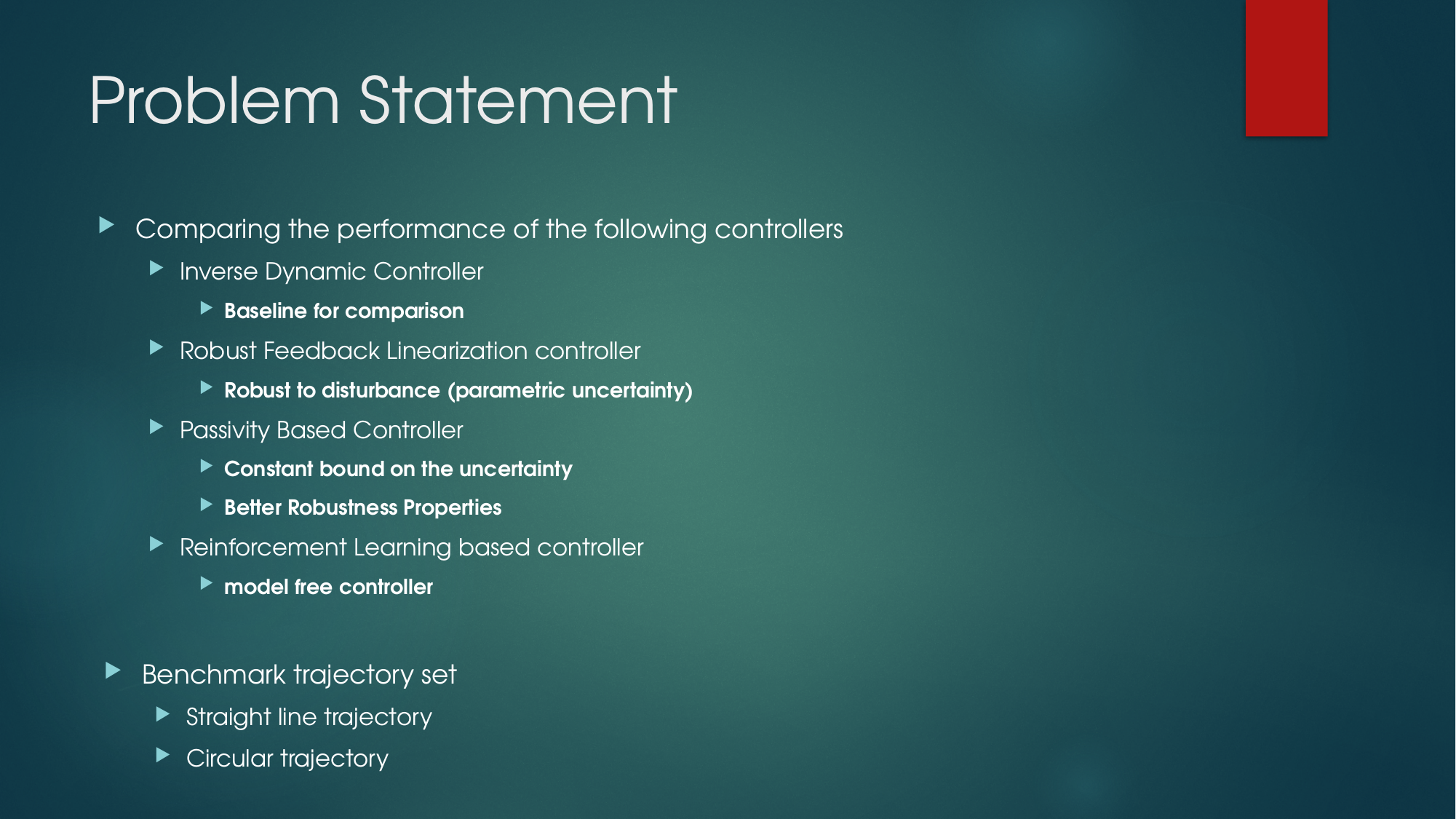

# Problem Statement

Comparing the performance of the following controllers
Inverse Dynamic Controller
Baseline for comparison
Robust Feedback Linearization controller
Robust to disturbance (parametric uncertainty)
Passivity Based Controller
Constant bound on the uncertainty
Better Robustness Properties
Reinforcement Learning based controller
model free controller

Benchmark trajectory set
Straight line trajectory
Circular trajectory